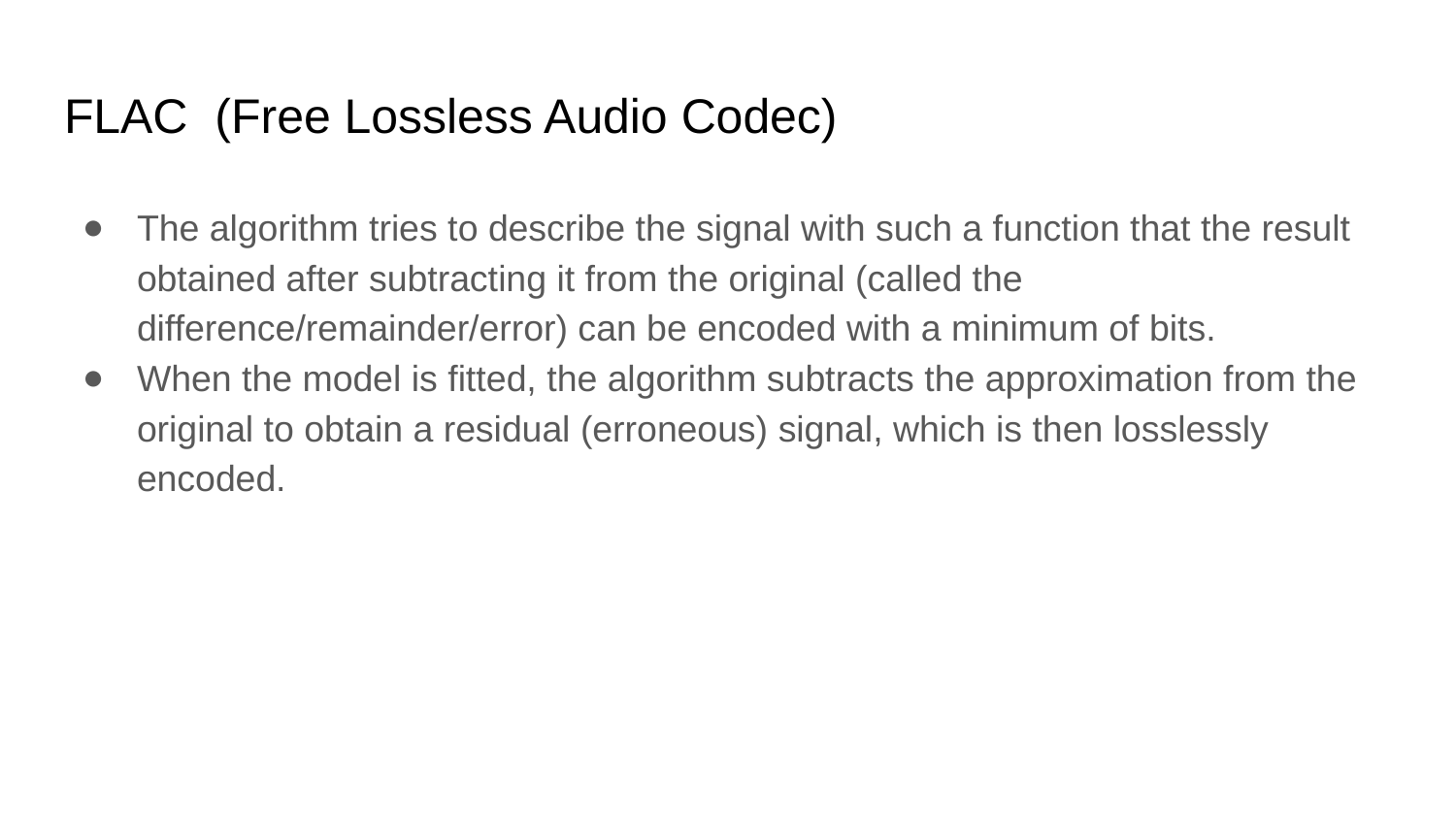

# FLAC  (Free Lossless Audio Codec)
The algorithm tries to describe the signal with such a function that the result obtained after subtracting it from the original (called the difference/remainder/error) can be encoded with a minimum of bits.
When the model is fitted, the algorithm subtracts the approximation from the original to obtain a residual (erroneous) signal, which is then losslessly encoded.